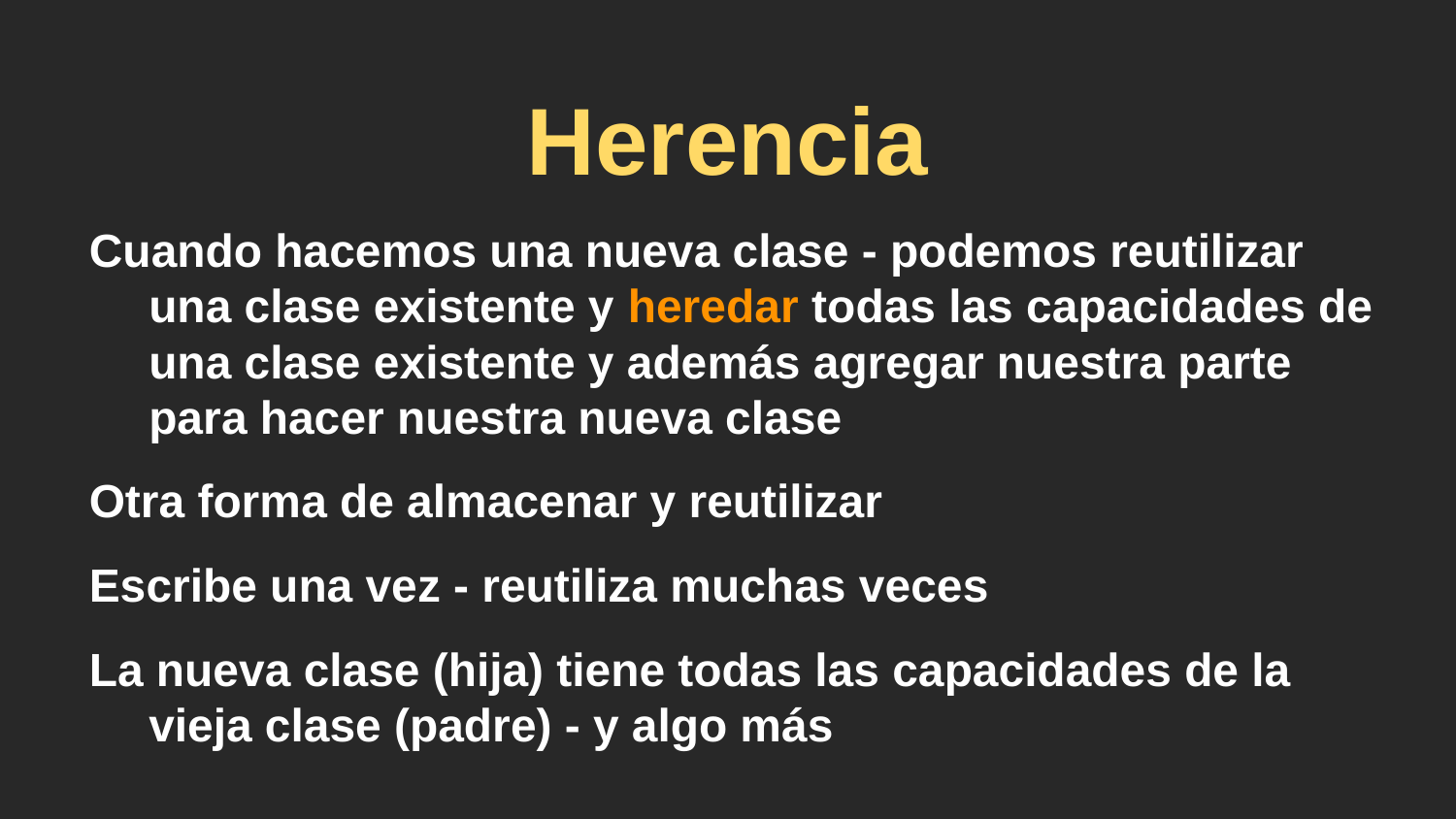

# Herencia
Cuando hacemos una nueva clase - podemos reutilizar una clase existente y heredar todas las capacidades de una clase existente y además agregar nuestra parte para hacer nuestra nueva clase
Otra forma de almacenar y reutilizar
Escribe una vez - reutiliza muchas veces
La nueva clase (hija) tiene todas las capacidades de la vieja clase (padre) - y algo más